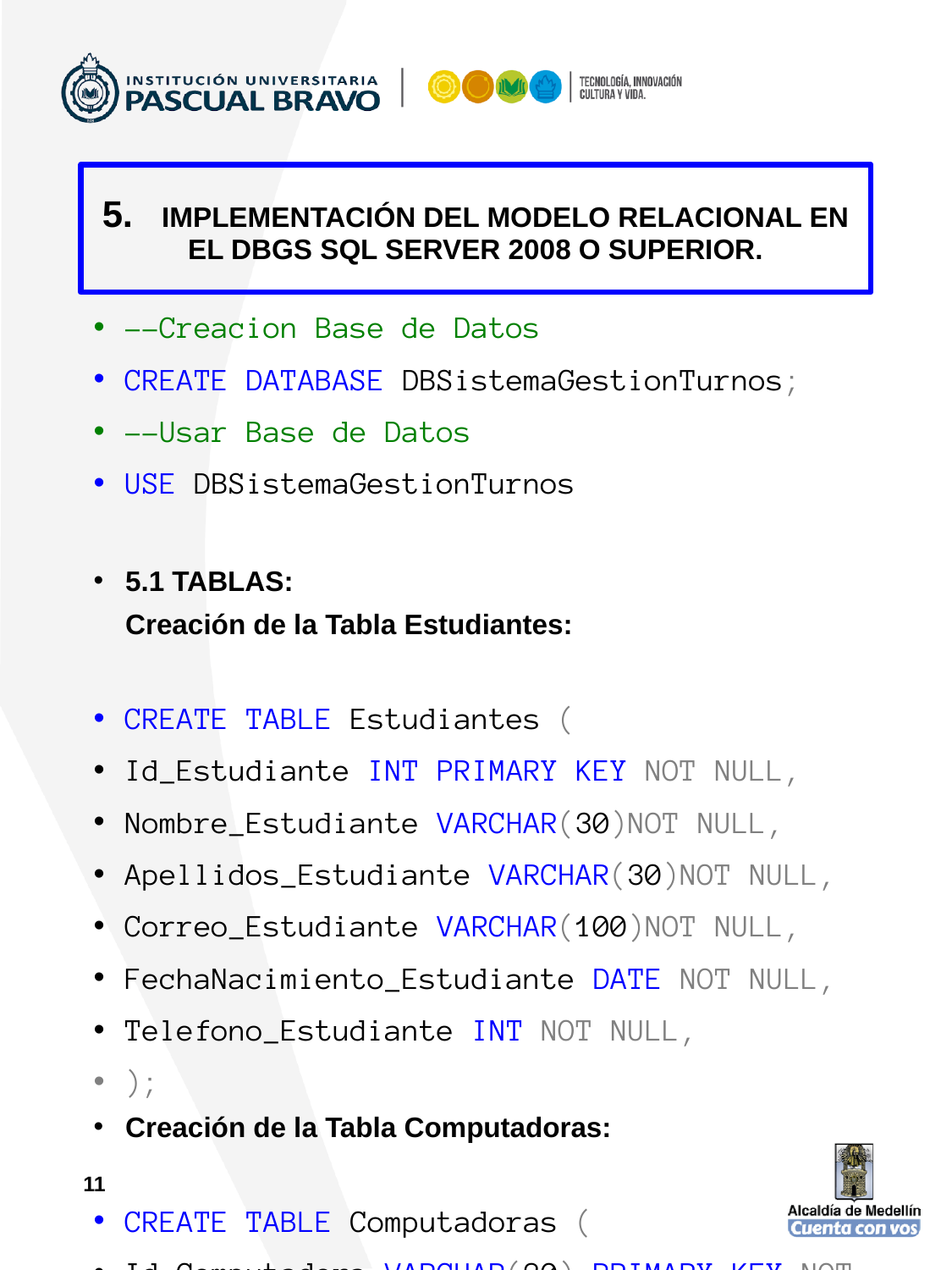

5.   IMPLEMENTACIÓN DEL MODELO RELACIONAL EN EL DBGS SQL SERVER 2008 O SUPERIOR.

# --Creacion Base de Datos
CREATE DATABASE DBSistemaGestionTurnos;
--Usar Base de Datos
USE DBSistemaGestionTurnos

5.1 TABLAS:
Creación de la Tabla Estudiantes:

CREATE TABLE Estudiantes (
Id_Estudiante INT PRIMARY KEY NOT NULL,
Nombre_Estudiante VARCHAR(30)NOT NULL,
Apellidos_Estudiante VARCHAR(30)NOT NULL,
Correo_Estudiante VARCHAR(100)NOT NULL,
FechaNacimiento_Estudiante DATE NOT NULL,
Telefono_Estudiante INT NOT NULL,
);
Creación de la Tabla Computadoras:

CREATE TABLE Computadoras (
Id_Computadora VARCHAR(20) PRIMARY KEY NOT NULL,
Serie_Computadora VARCHAR(50) NOT NULL,
Estado_Computadora VARCHAR(20) NOT NULL,
);
11